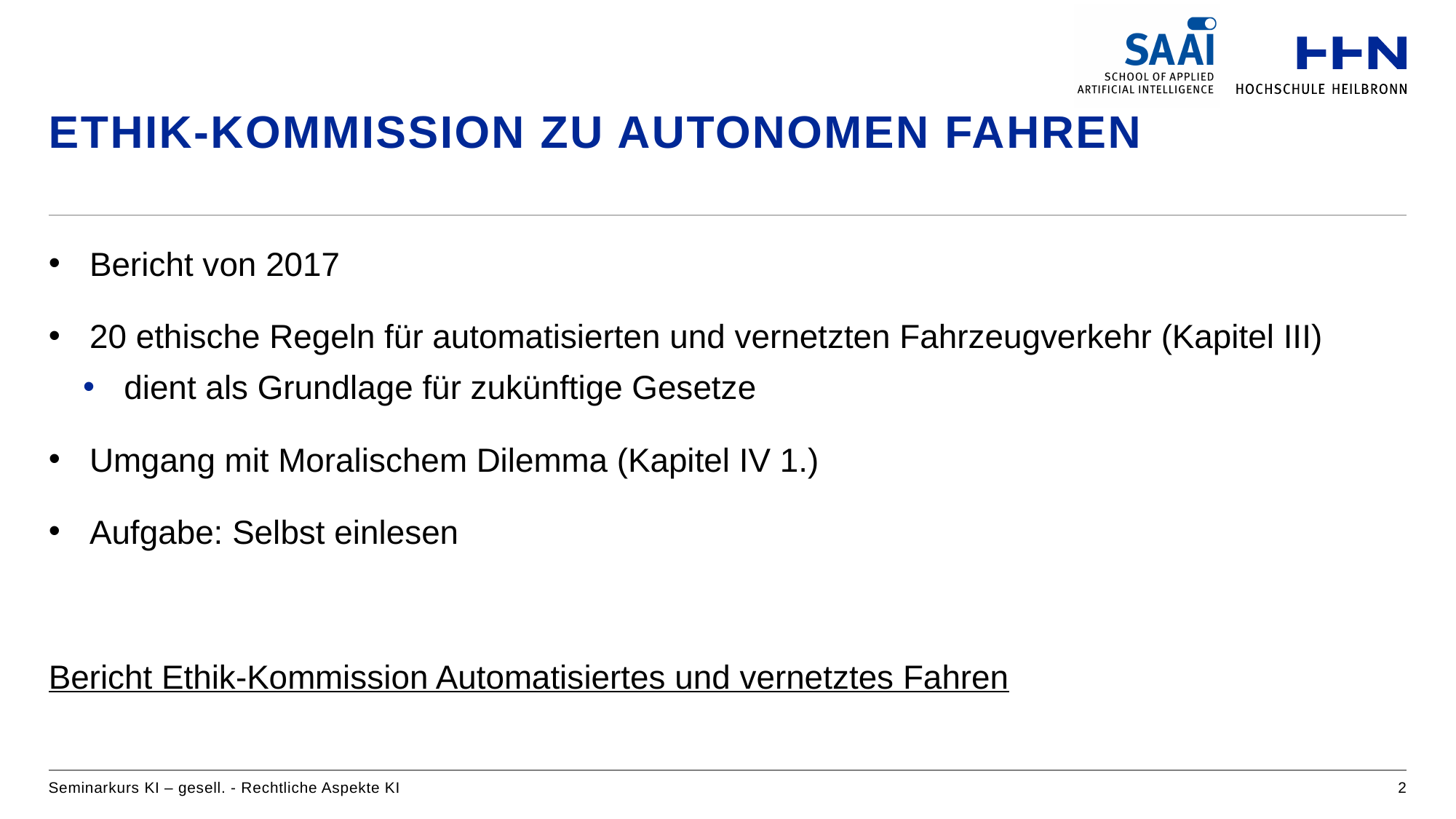

# Ethik-Kommission zu Autonomen Fahren
Bericht von 2017
20 ethische Regeln für automatisierten und vernetzten Fahrzeugverkehr (Kapitel III)
dient als Grundlage für zukünftige Gesetze
Umgang mit Moralischem Dilemma (Kapitel IV 1.)
Aufgabe: Selbst einlesen

Bericht Ethik-Kommission Automatisiertes und vernetztes Fahren
Seminarkurs KI – gesell. - Rechtliche Aspekte KI
2